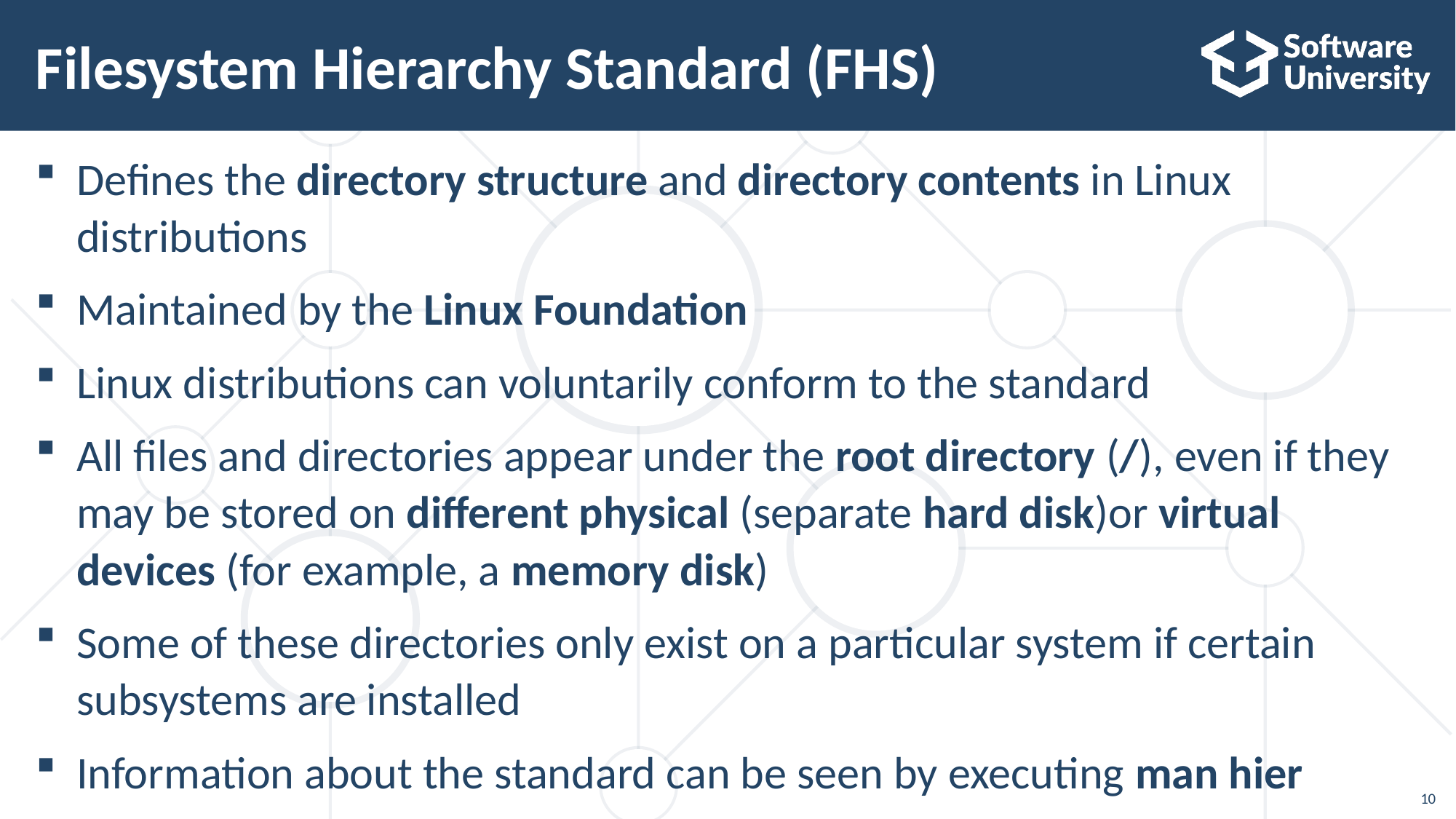

# Filesystem Hierarchy Standard (FHS)
Defines the directory structure and directory contents in Linux distributions
Maintained by the Linux Foundation
Linux distributions can voluntarily conform to the standard
All files and directories appear under the root directory (/), even if they may be stored on different physical (separate hard disk)or virtual devices (for example, a memory disk)
Some of these directories only exist on a particular system if certain subsystems are installed
Information about the standard can be seen by executing man hier
10